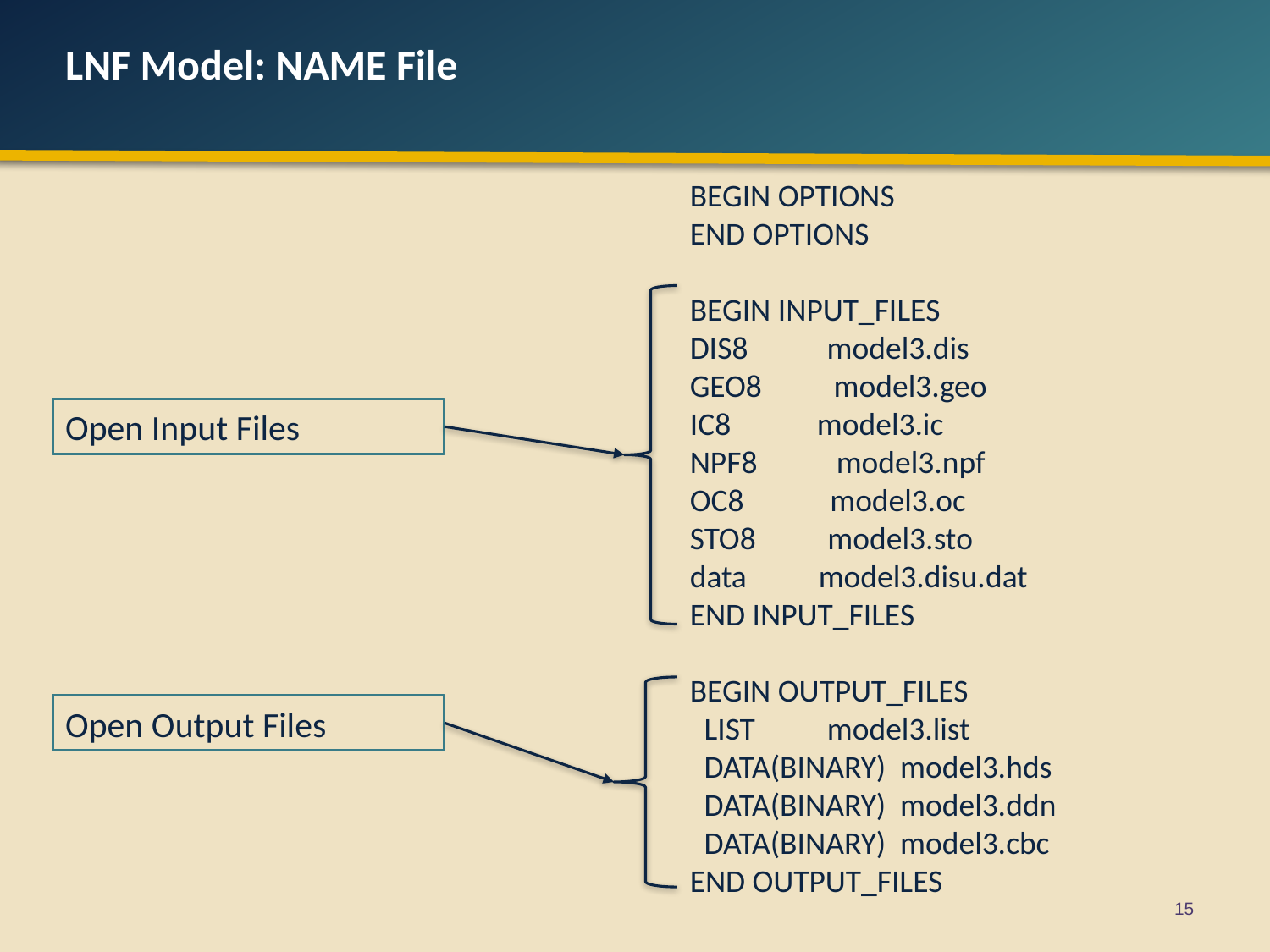

LNF Model: NAME File
BEGIN OPTIONS
END OPTIONS

BEGIN INPUT_FILES
DIS8           model3.dis
GEO8          model3.geo
IC8            model3.ic
NPF8           model3.npf
OC8            model3.oc
STO8          model3.sto
data          model3.disu.dat
END INPUT_FILES

BEGIN OUTPUT_FILES
  LIST          model3.list
  DATA(BINARY)  model3.hds
  DATA(BINARY)  model3.ddn
  DATA(BINARY)  model3.cbc
END OUTPUT_FILES

Open Input Files

Open Output Files
15